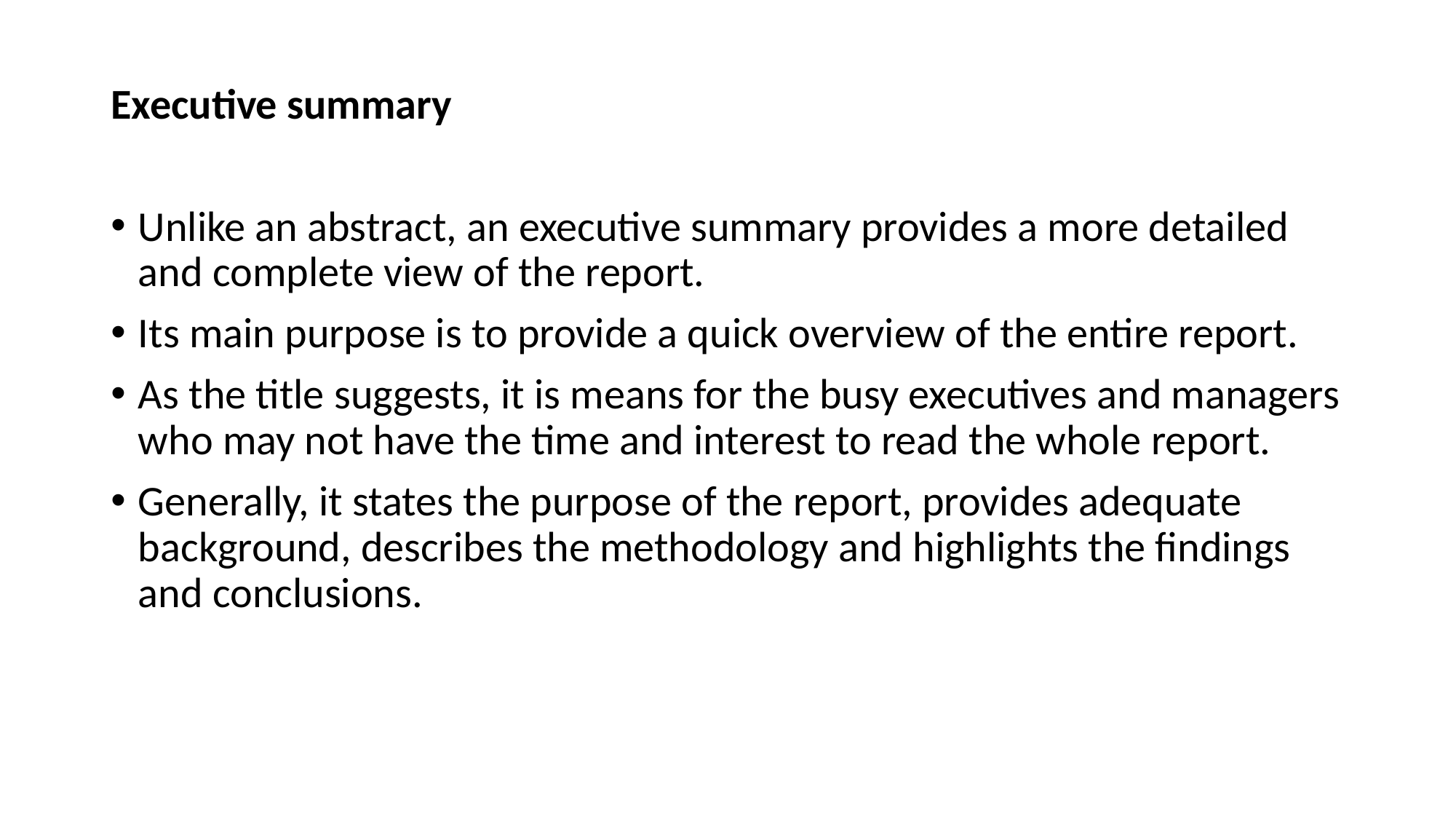

Executive summary

Unlike an abstract, an executive summary provides a more detailed and complete view of the report.
Its main purpose is to provide a quick overview of the entire report.
As the title suggests, it is means for the busy executives and managers who may not have the time and interest to read the whole report.
Generally, it states the purpose of the report, provides adequate background, describes the methodology and highlights the findings and conclusions.